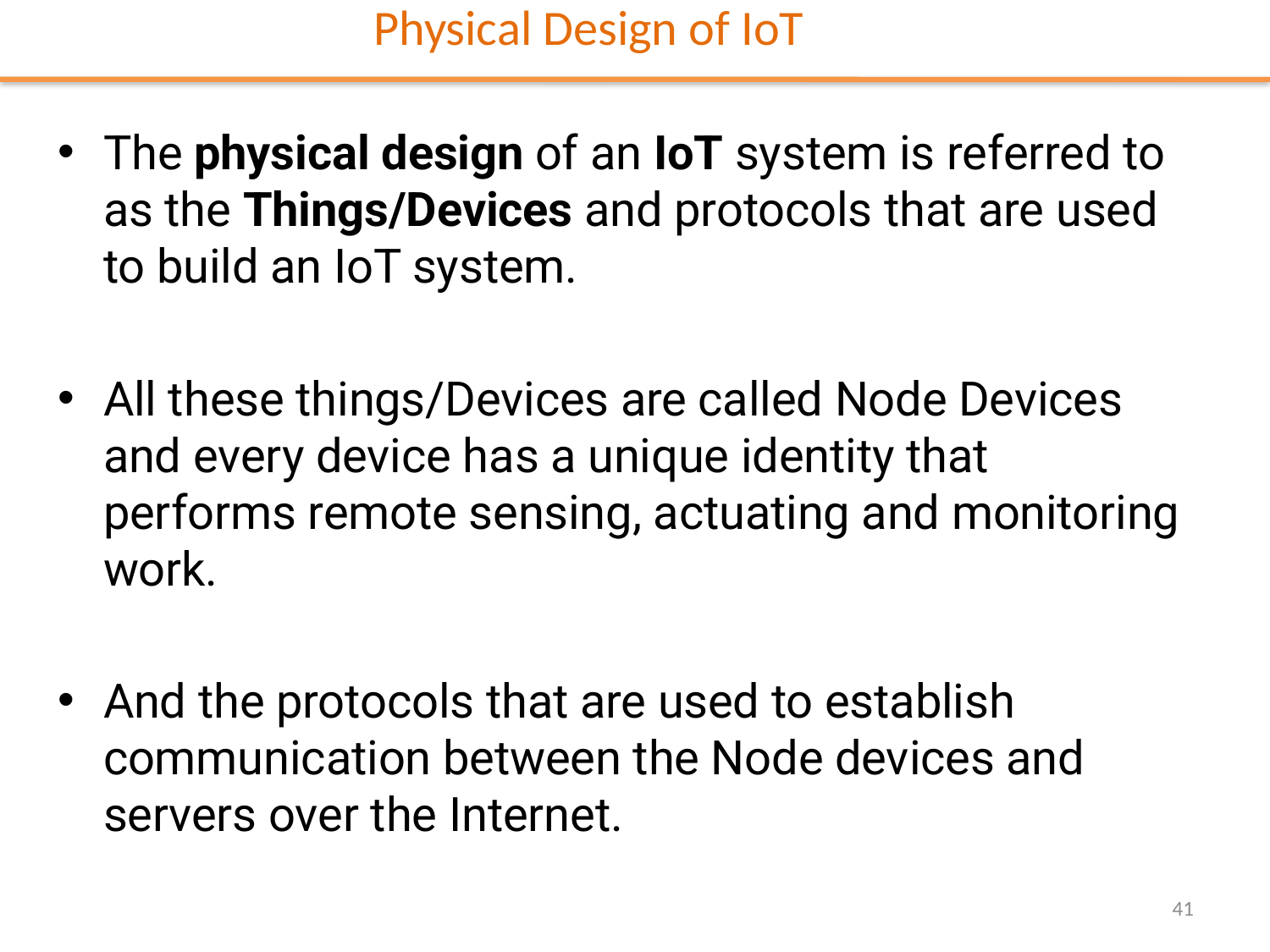

Physical Design of IoT
The physical design of an IoT system is referred to as the Things/Devices and protocols that are used to build an IoT system.

All these things/Devices are called Node Devices and every device has a unique identity that performs remote sensing, actuating and monitoring work.

And the protocols that are used to establish communication between the Node devices and servers over the Internet.
41